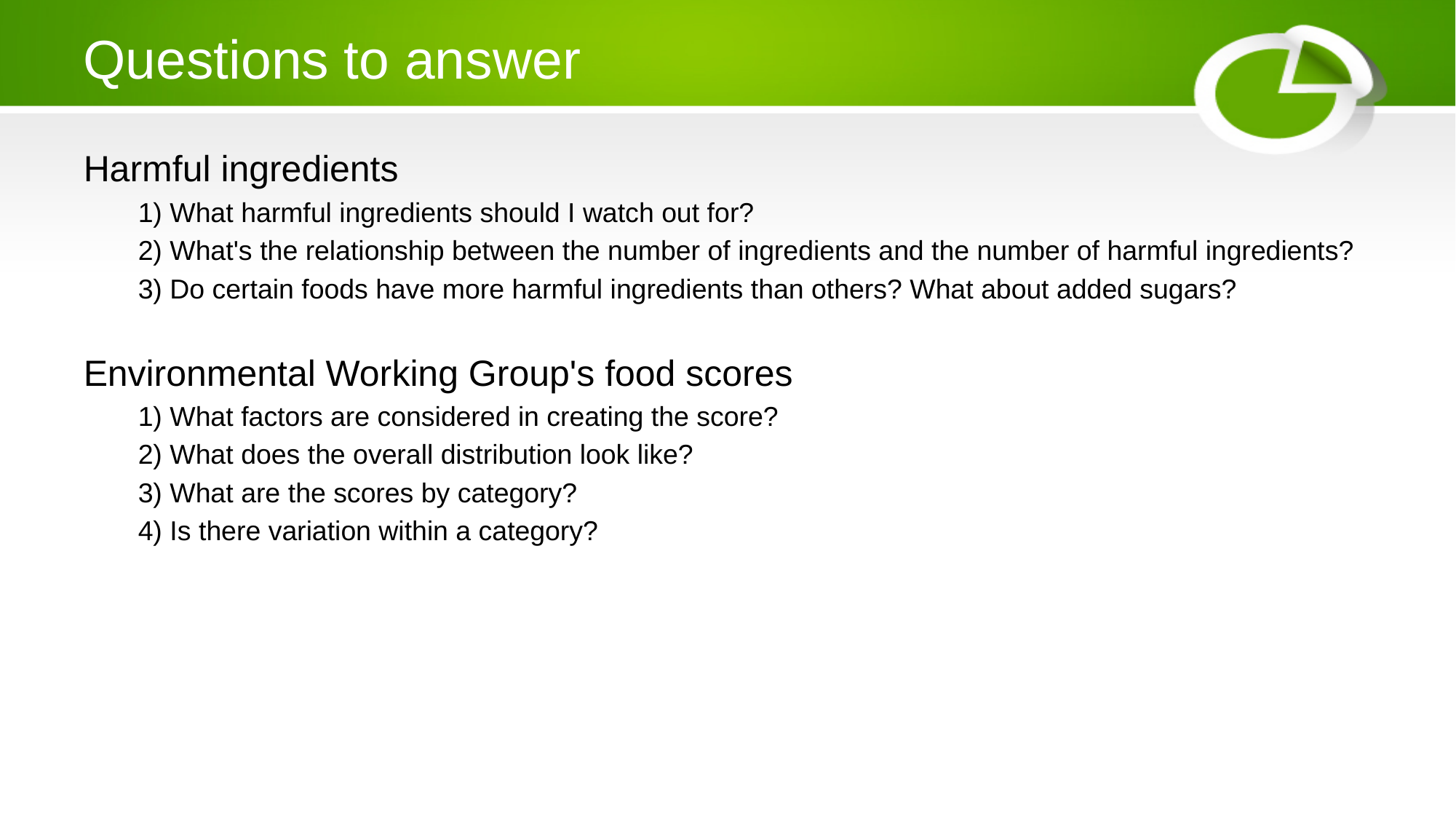

# Questions to answer
Harmful ingredients
1) What harmful ingredients should I watch out for?
2) What's the relationship between the number of ingredients and the number of harmful ingredients?
3) Do certain foods have more harmful ingredients than others? What about added sugars?

Environmental Working Group's food scores
1) What factors are considered in creating the score?
2) What does the overall distribution look like?
3) What are the scores by category?
4) Is there variation within a category?